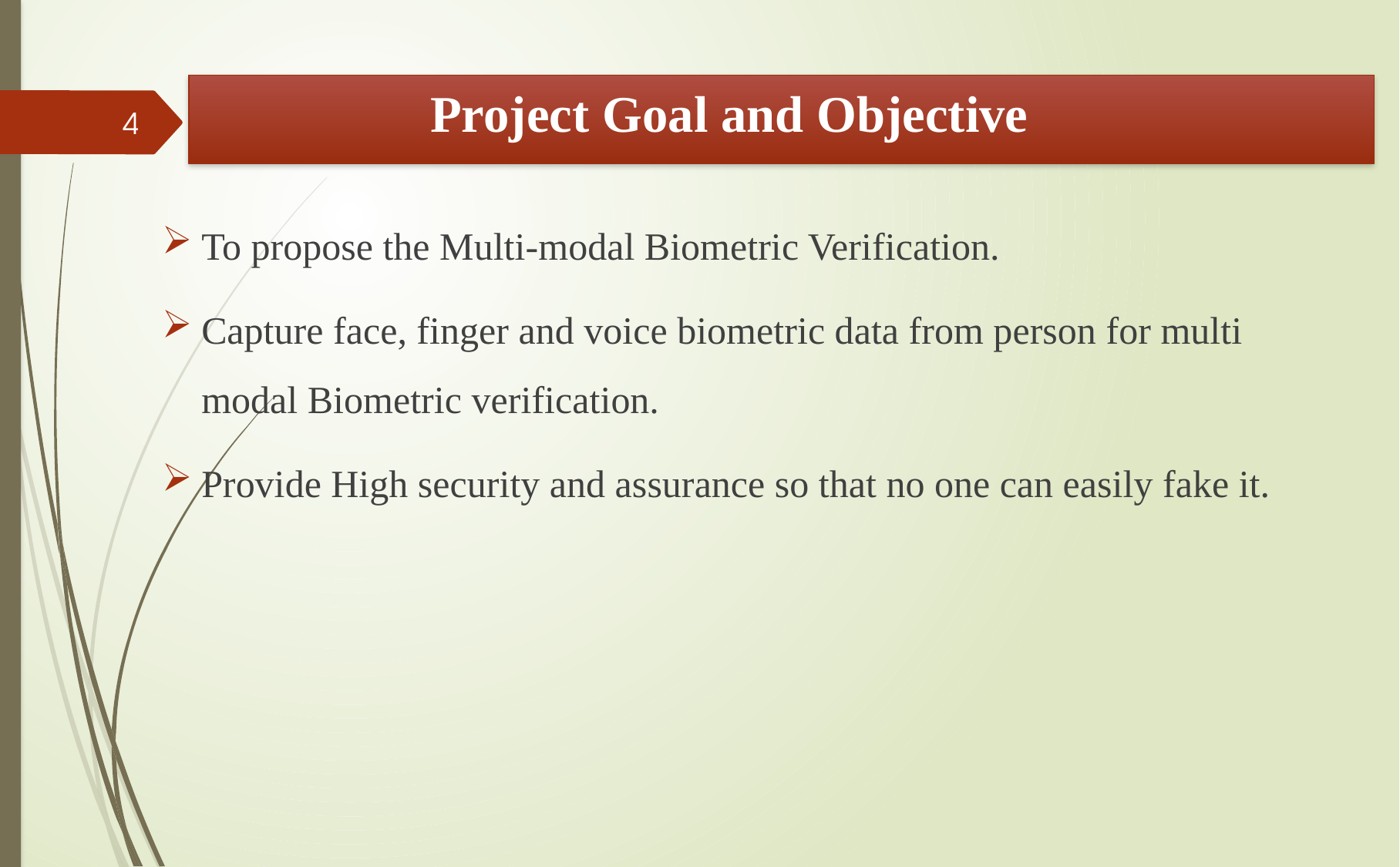

# Project Goal and Objective
4
To propose the Multi-modal Biometric Verification.
Capture face, finger and voice biometric data from person for multi modal Biometric verification.
Provide High security and assurance so that no one can easily fake it.